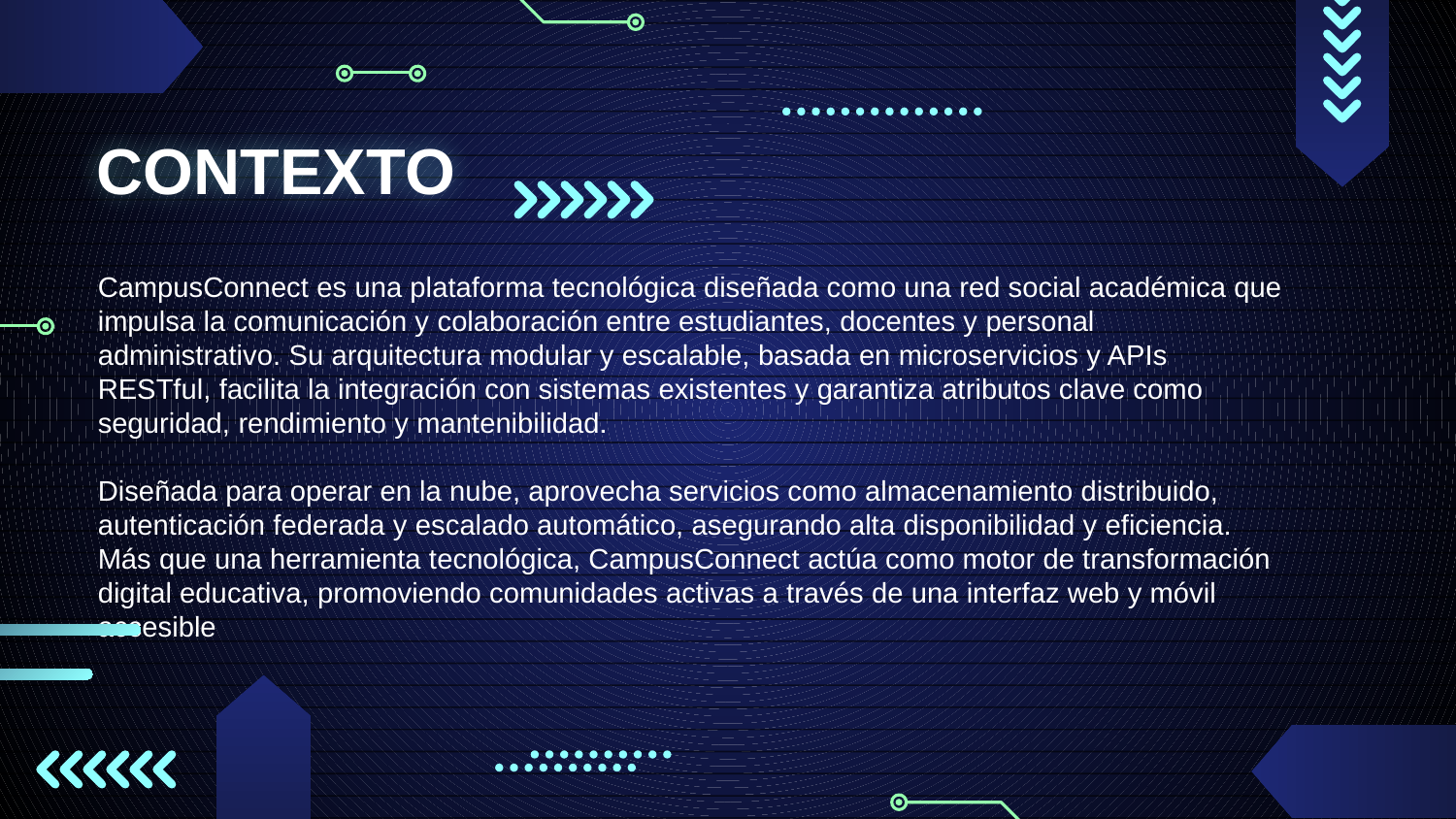

# CONTEXTO

CampusConnect es una plataforma tecnológica diseñada como una red social académica que impulsa la comunicación y colaboración entre estudiantes, docentes y personal administrativo. Su arquitectura modular y escalable, basada en microservicios y APIs RESTful, facilita la integración con sistemas existentes y garantiza atributos clave como seguridad, rendimiento y mantenibilidad.

Diseñada para operar en la nube, aprovecha servicios como almacenamiento distribuido, autenticación federada y escalado automático, asegurando alta disponibilidad y eficiencia. Más que una herramienta tecnológica, CampusConnect actúa como motor de transformación digital educativa, promoviendo comunidades activas a través de una interfaz web y móvil accesible